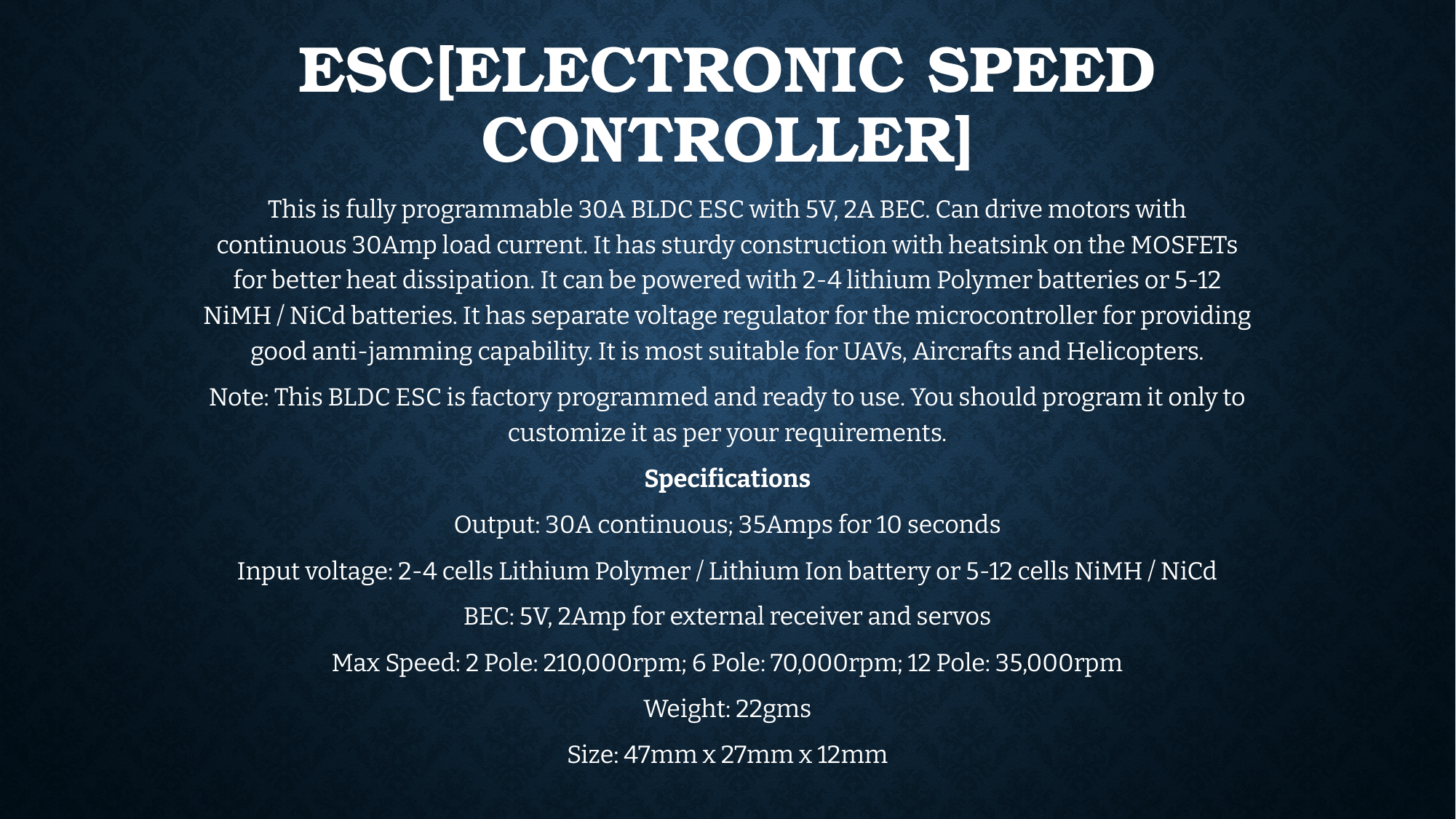

# esc[electronic speed controller]
This is fully programmable 30A BLDC ESC with 5V, 2A BEC. Can drive motors with continuous 30Amp load current. It has sturdy construction with heatsink on the MOSFETs for better heat dissipation. It can be powered with 2-4 lithium Polymer batteries or 5-12 NiMH / NiCd batteries. It has separate voltage regulator for the microcontroller for providing good anti-jamming capability. It is most suitable for UAVs, Aircrafts and Helicopters.
Note: This BLDC ESC is factory programmed and ready to use. You should program it only to customize it as per your requirements.
Specifications
Output: 30A continuous; 35Amps for 10 seconds
Input voltage: 2-4 cells Lithium Polymer / Lithium Ion battery or 5-12 cells NiMH / NiCd
BEC: 5V, 2Amp for external receiver and servos
Max Speed: 2 Pole: 210,000rpm; 6 Pole: 70,000rpm; 12 Pole: 35,000rpm
Weight: 22gms
Size: 47mm x 27mm x 12mm